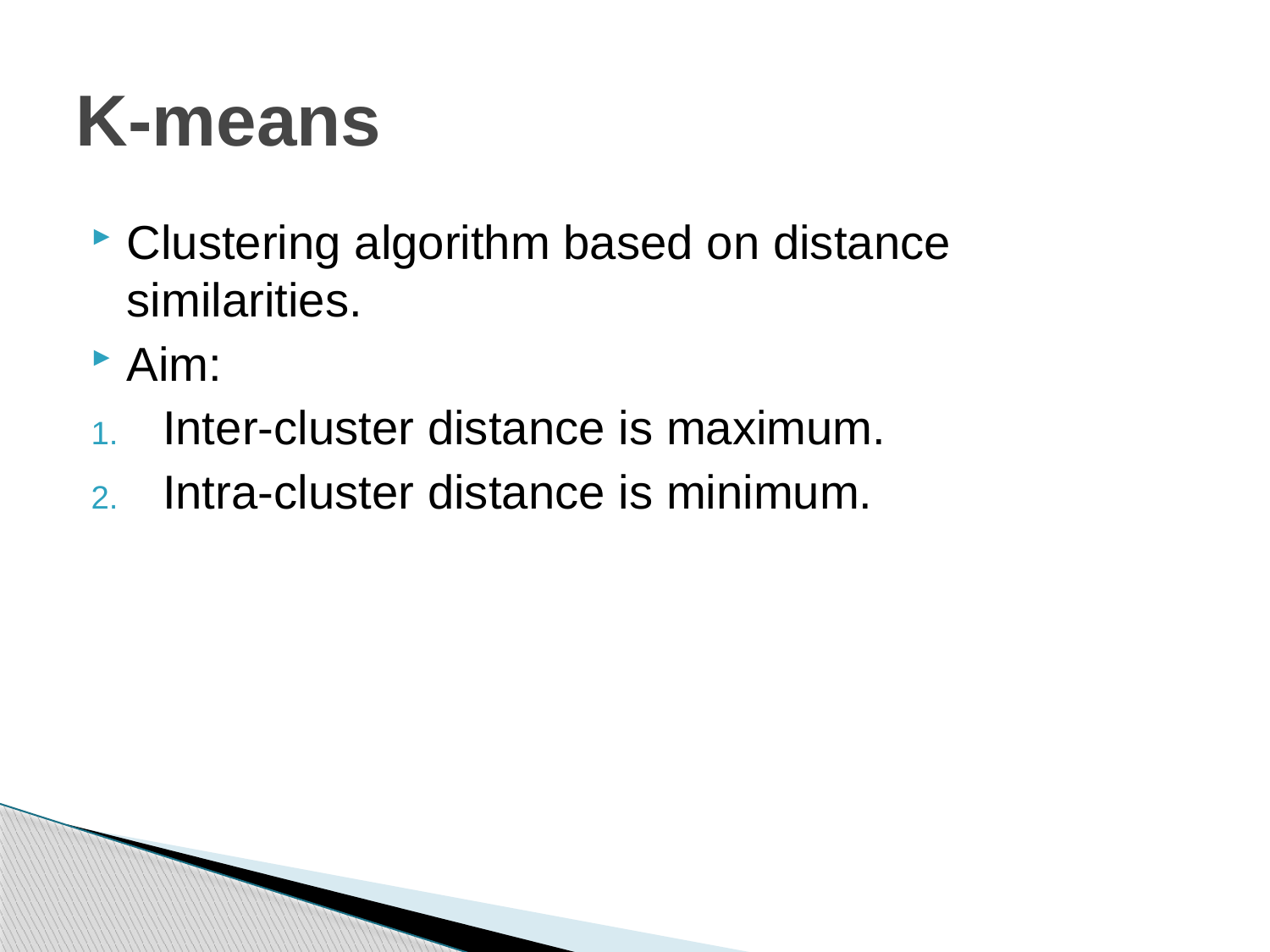

# K-means
Clustering algorithm based on distance similarities.
Aim:
Inter-cluster distance is maximum.
Intra-cluster distance is minimum.